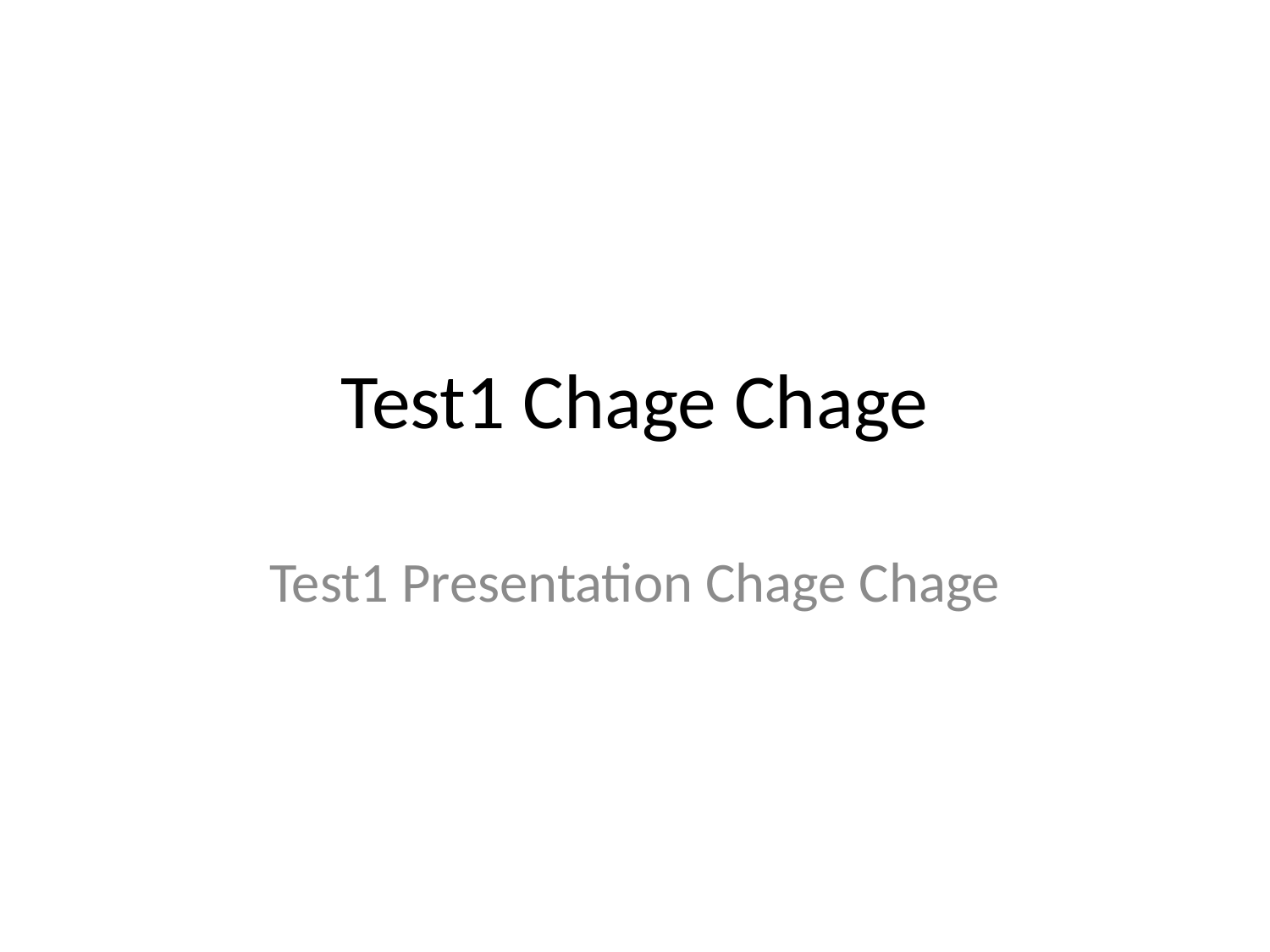

# Test1 Chage Chage
Test1 Presentation Chage Chage